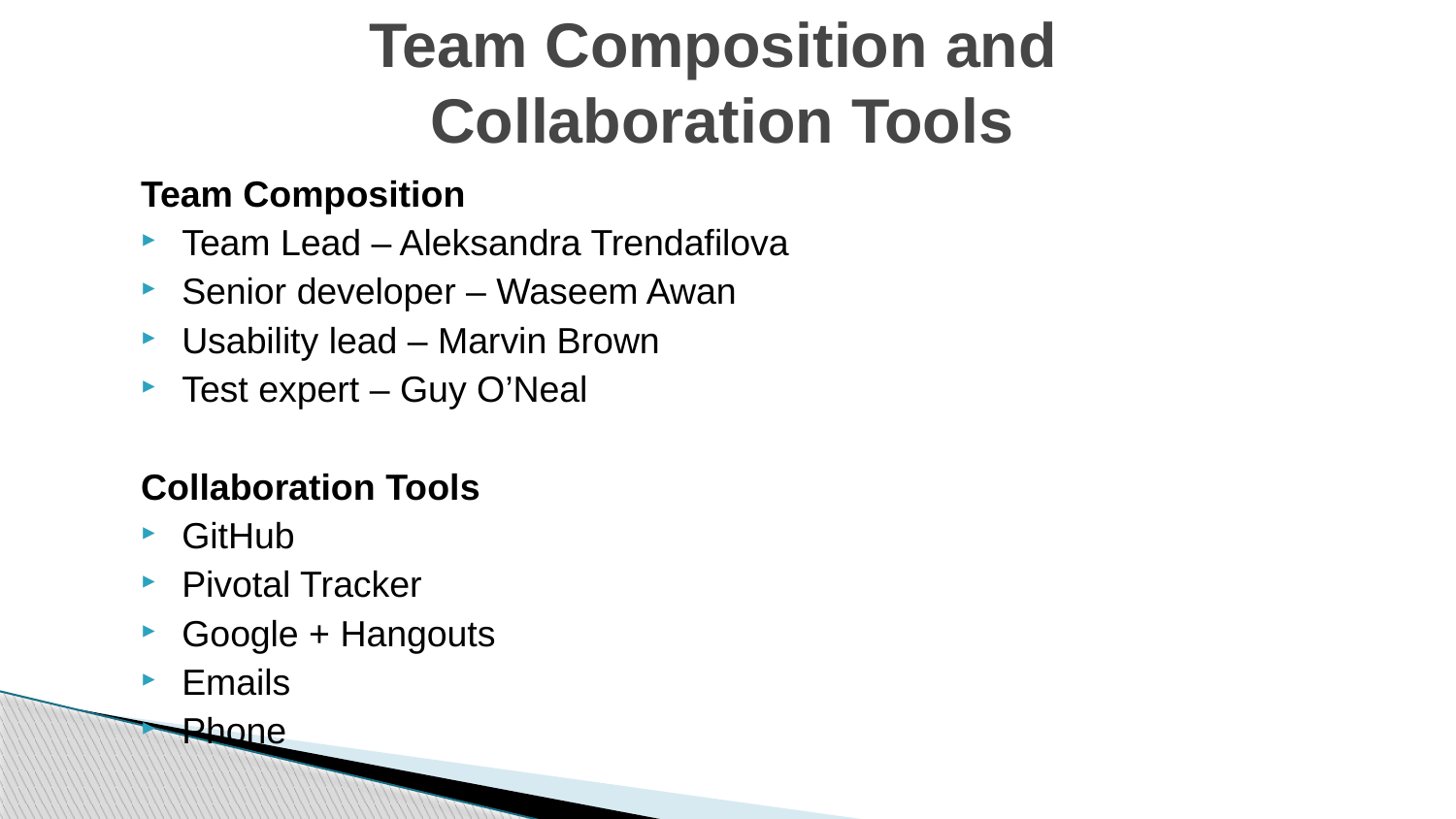

# Team Composition and Collaboration Tools
Team Composition
Team Lead – Aleksandra Trendafilova
Senior developer – Waseem Awan
Usability lead – Marvin Brown
Test expert – Guy O’Neal

Collaboration Tools
GitHub
Pivotal Tracker
Google + Hangouts
Emails
Phone